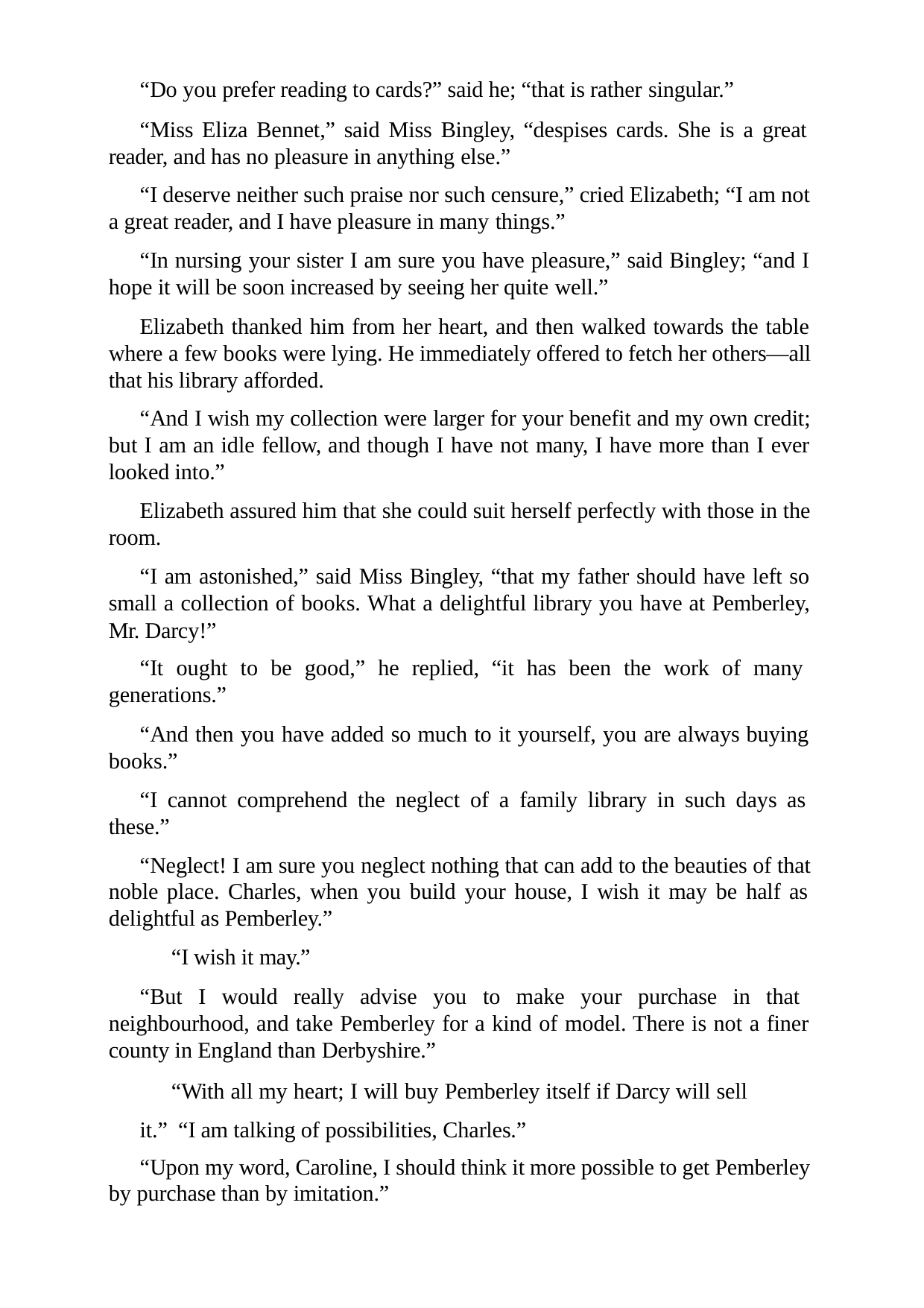

“Do you prefer reading to cards?” said he; “that is rather singular.”
“Miss Eliza Bennet,” said Miss Bingley, “despises cards. She is a great  reader, and has no pleasure in anything else.”
“I deserve neither such praise nor such censure,” cried Elizabeth; “I am not  a great reader, and I have pleasure in many things.”
“In nursing your sister I am sure you have pleasure,” said Bingley; “and I  hope it will be soon increased by seeing her quite well.”
Elizabeth thanked him from her heart, and then walked towards the table  where a few books were lying. He immediately offered to fetch her others—all  that his library afforded.
“And I wish my collection were larger for your benefit and my own credit;  but I am an idle fellow, and though I have not many, I have more than I ever  looked into.”
Elizabeth assured him that she could suit herself perfectly with those in the  room.
“I am astonished,” said Miss Bingley, “that my father should have left so  small a collection of books. What a delightful library you have at Pemberley,  Mr. Darcy!”
“It ought to be good,” he replied, “it has been the work of many  generations.”
“And then you have added so much to it yourself, you are always buying  books.”
“I cannot comprehend the neglect of a family library in such days as  these.”
“Neglect! I am sure you neglect nothing that can add to the beauties of that  noble place. Charles, when you build your house, I wish it may be half as  delightful as Pemberley.”
“I wish it may.”
“But I would really advise you to make your purchase in that  neighbourhood, and take Pemberley for a kind of model. There is not a finer  county in England than Derbyshire.”
“With all my heart; I will buy Pemberley itself if Darcy will sell it.”  “I am talking of possibilities, Charles.”
“Upon my word, Caroline, I should think it more possible to get Pemberley  by purchase than by imitation.”